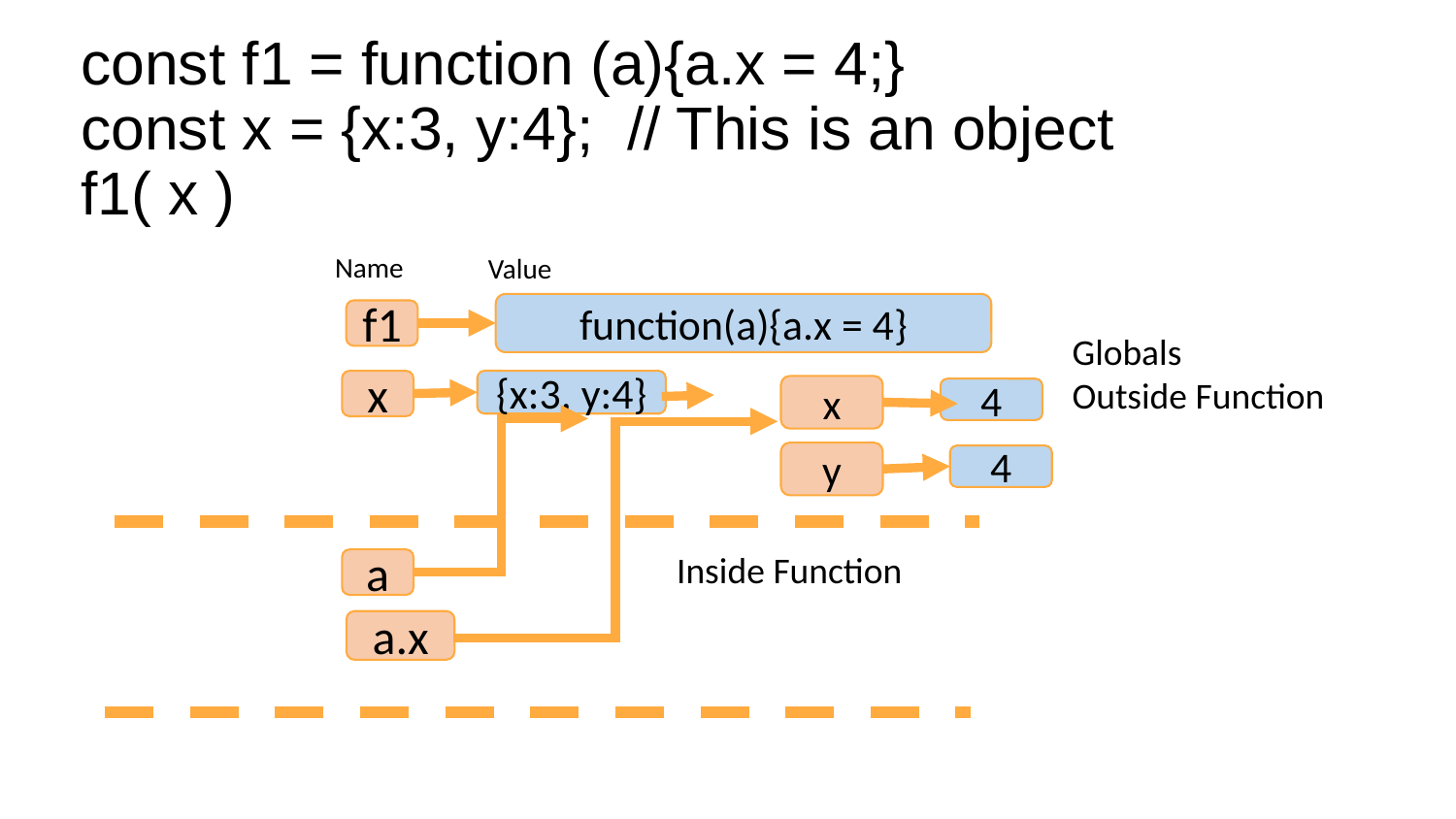

# const f1 = function (a){a.x = 4;} const x = {x:3, y:4};  // This is an object f1( x )
Name
Value
function(a){a.x = 4}
f1
Globals
Outside Function
x
{x:3, y:4}
x
4
y
4
Inside Function
a
a.x